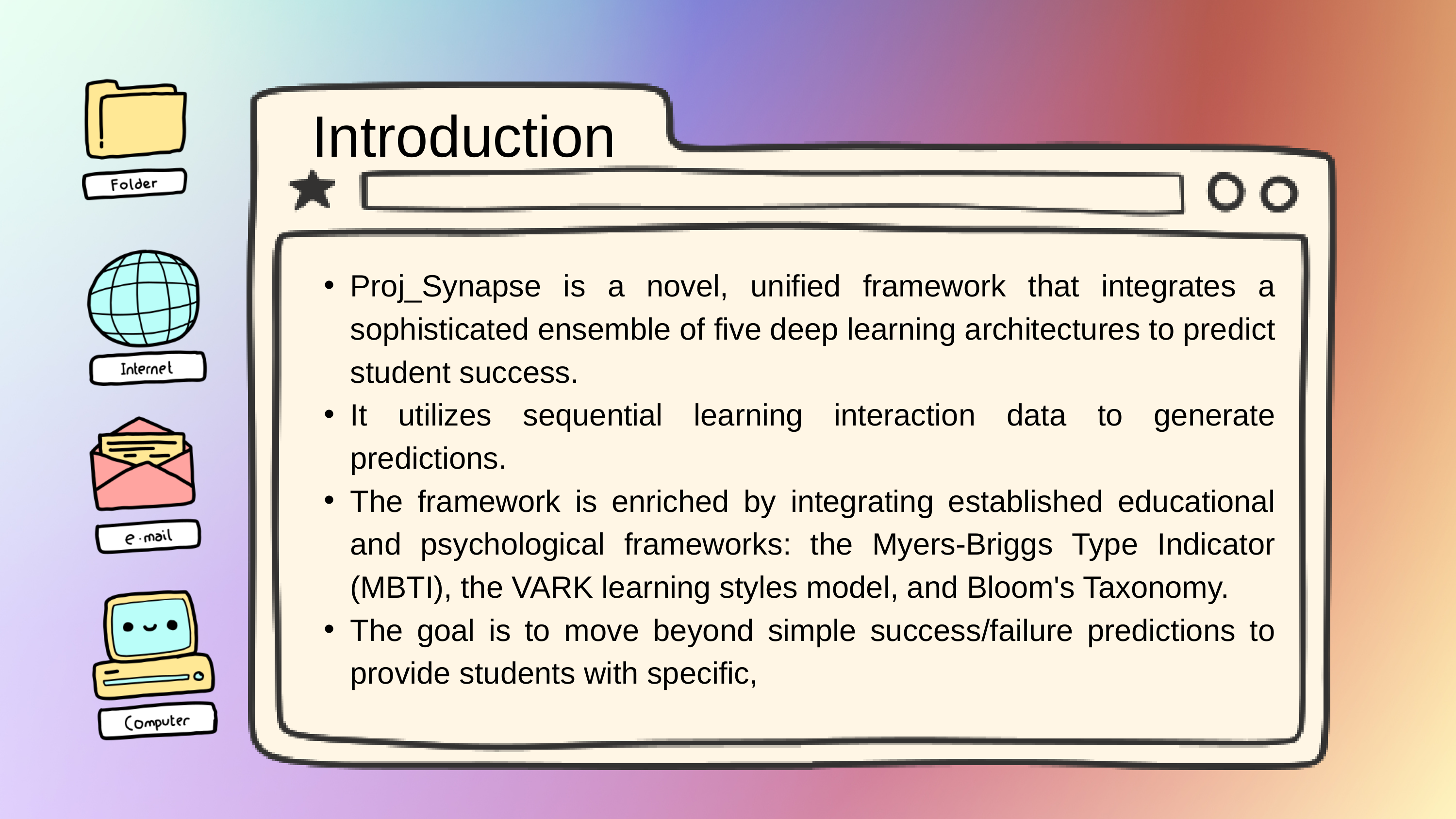

Introduction
Proj_Synapse is a novel, unified framework that integrates a sophisticated ensemble of five deep learning architectures to predict student success.
It utilizes sequential learning interaction data to generate predictions.
The framework is enriched by integrating established educational and psychological frameworks: the Myers-Briggs Type Indicator (MBTI), the VARK learning styles model, and Bloom's Taxonomy.
The goal is to move beyond simple success/failure predictions to provide students with specific,